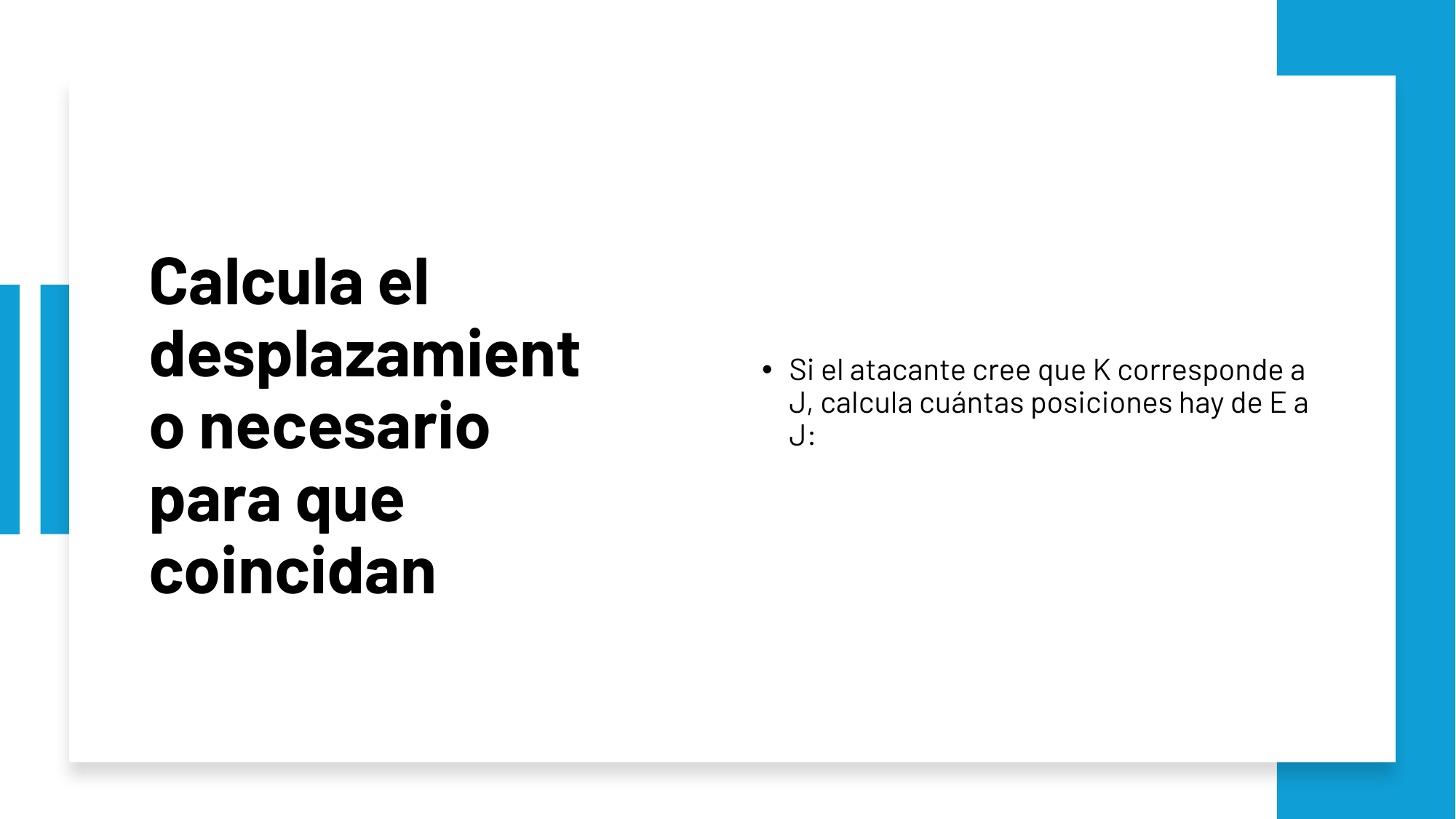

# Calcula el desplazamiento necesario para que coincidan
Si el atacante cree que K corresponde a J, calcula cuántas posiciones hay de E a J: